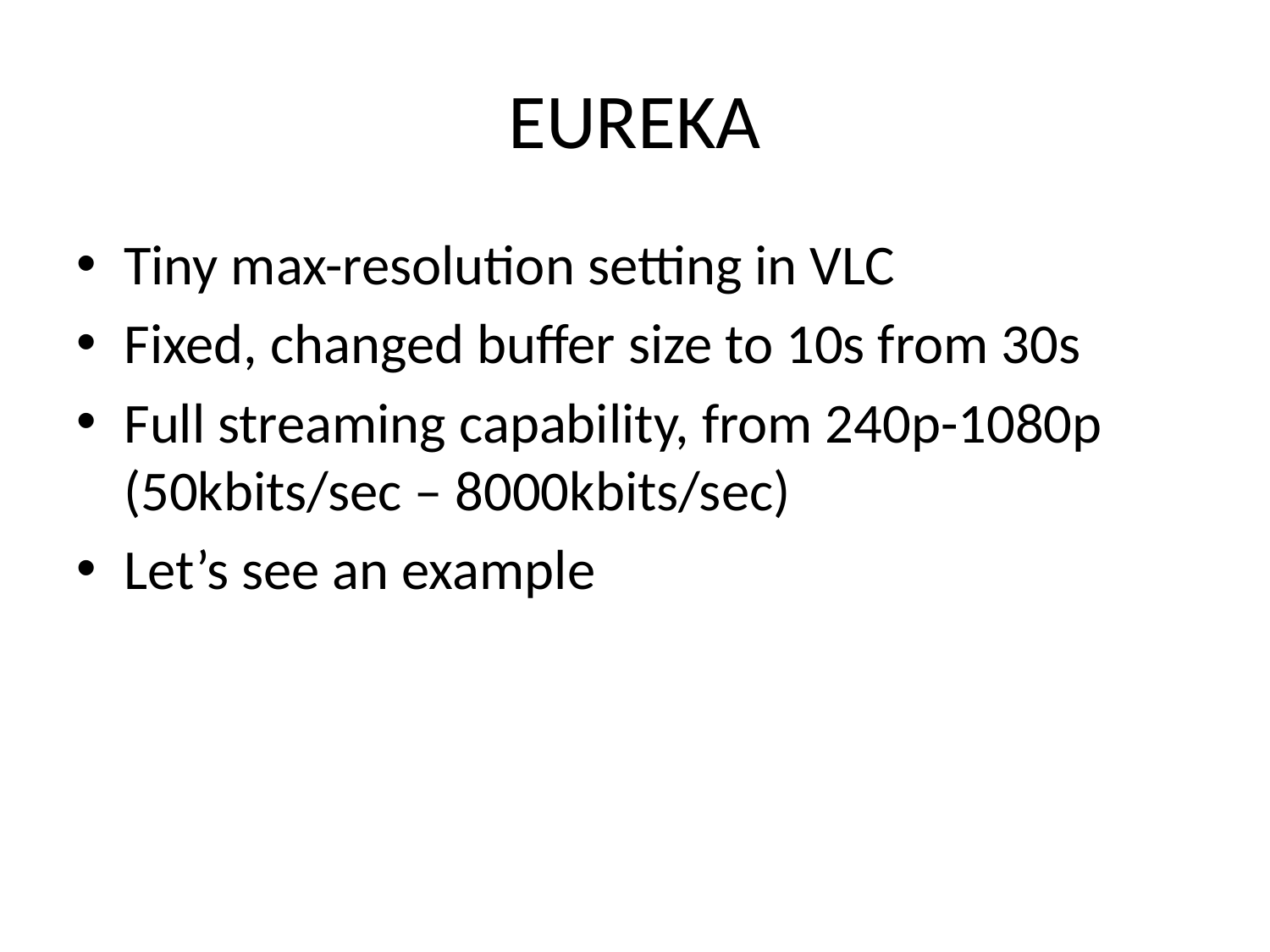

# EUREKA
Tiny max-resolution setting in VLC
Fixed, changed buffer size to 10s from 30s
Full streaming capability, from 240p-1080p (50kbits/sec – 8000kbits/sec)
Let’s see an example